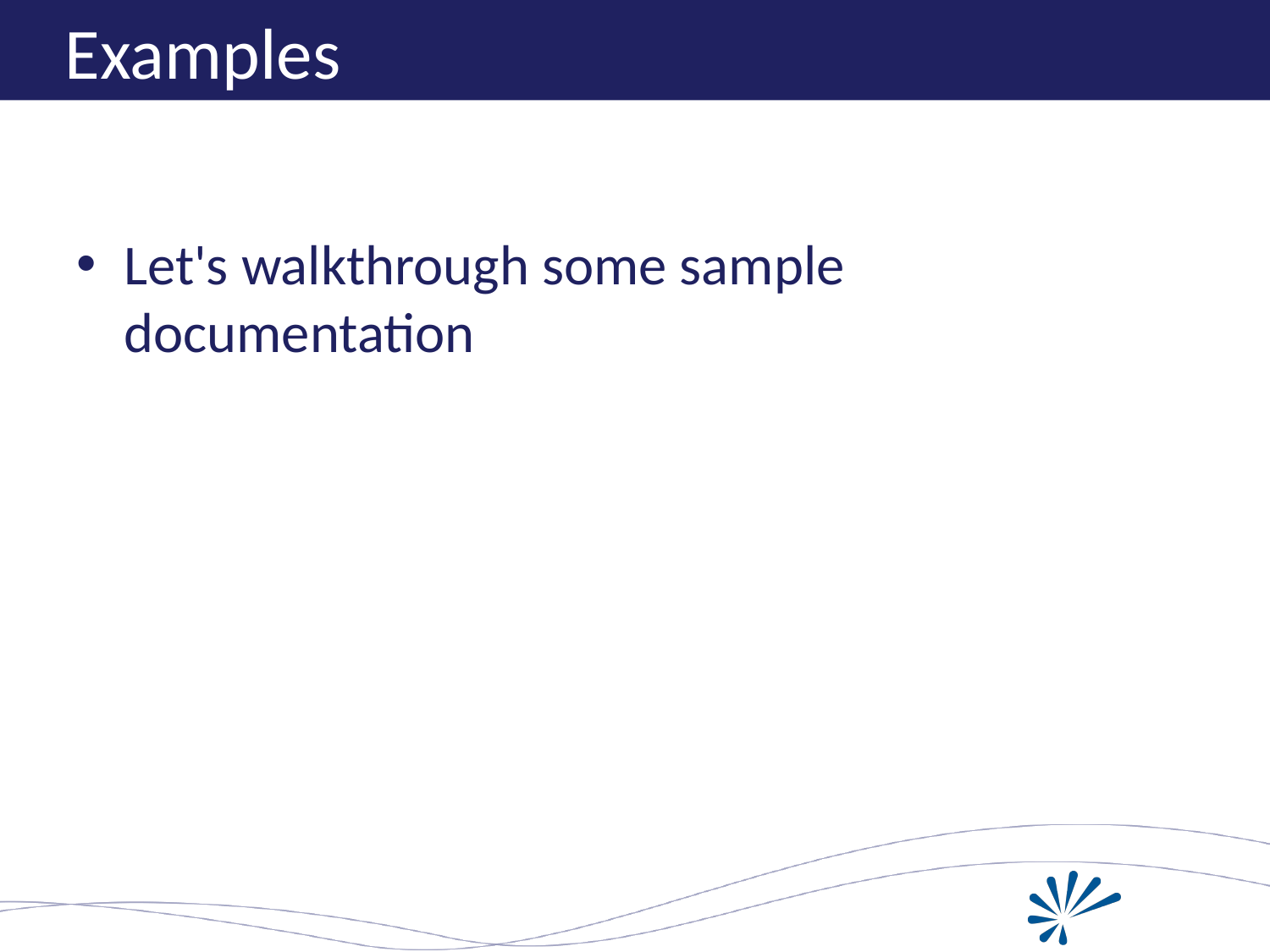

# Examples
Let's walkthrough some sample documentation